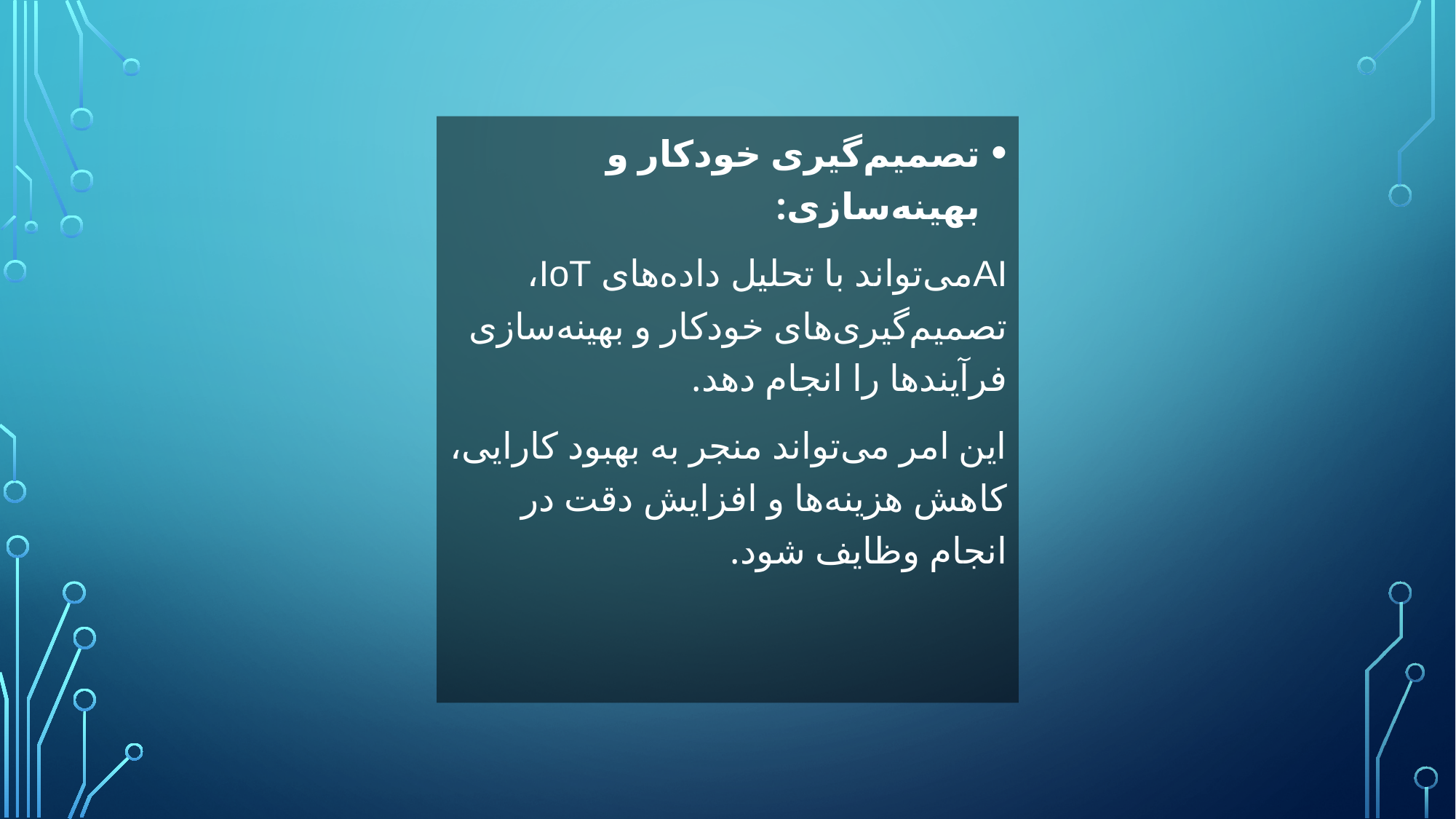

تصمیم‌گیری خودکار و بهینه‌سازی:
AIمی‌تواند با تحلیل داده‌های IoT، تصمیم‌گیری‌های خودکار و بهینه‌سازی فرآیندها را انجام دهد.
این امر می‌تواند منجر به بهبود کارایی، کاهش هزینه‌ها و افزایش دقت در انجام وظایف شود.